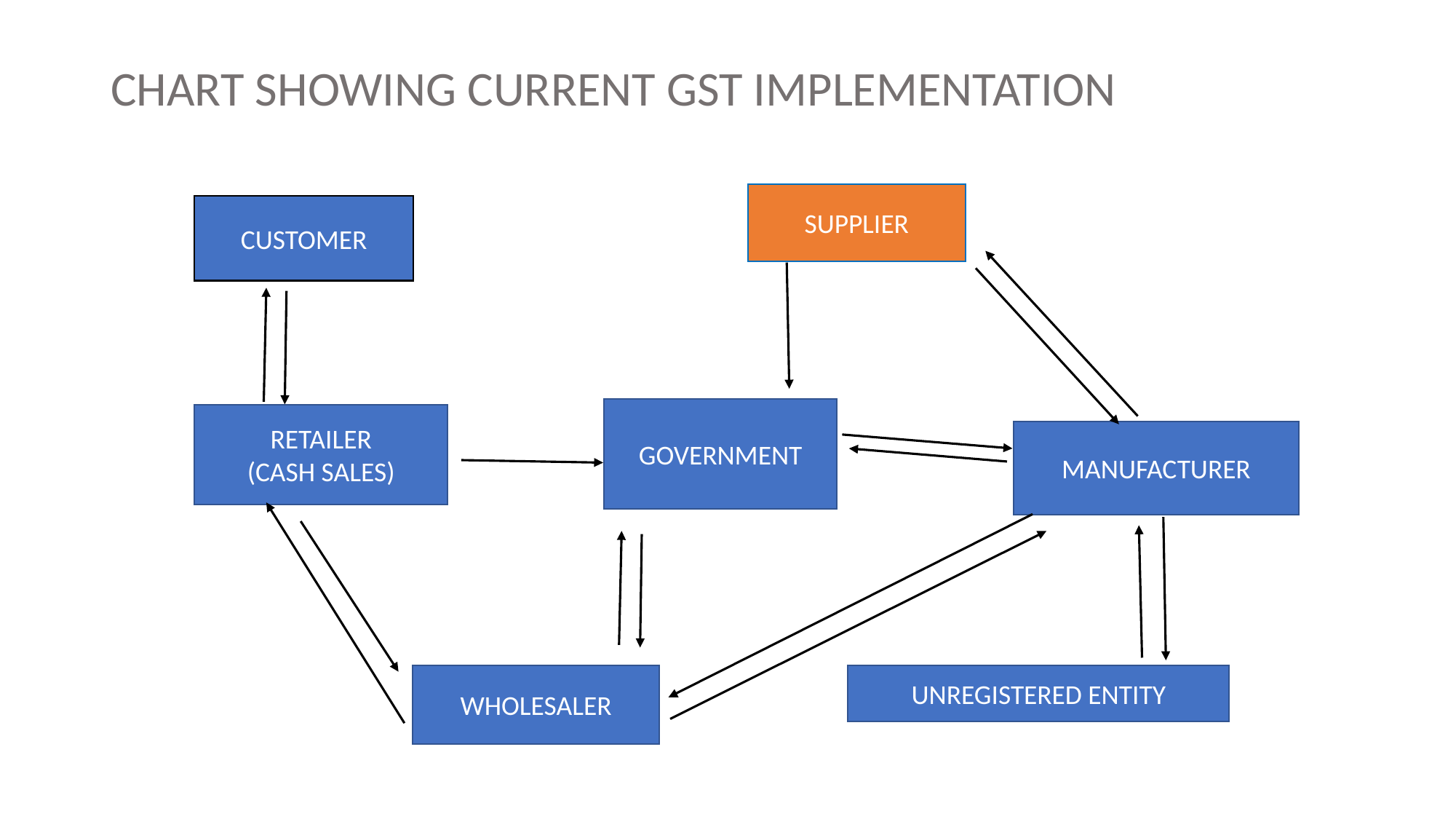

CHART SHOWING CURRENT GST IMPLEMENTATION
SUPPLIER
CUSTOMER
GOVERNMENT
RETAILER
(CASH SALES)
MANUFACTURER
WHOLESALER
UNREGISTERED ENTITY